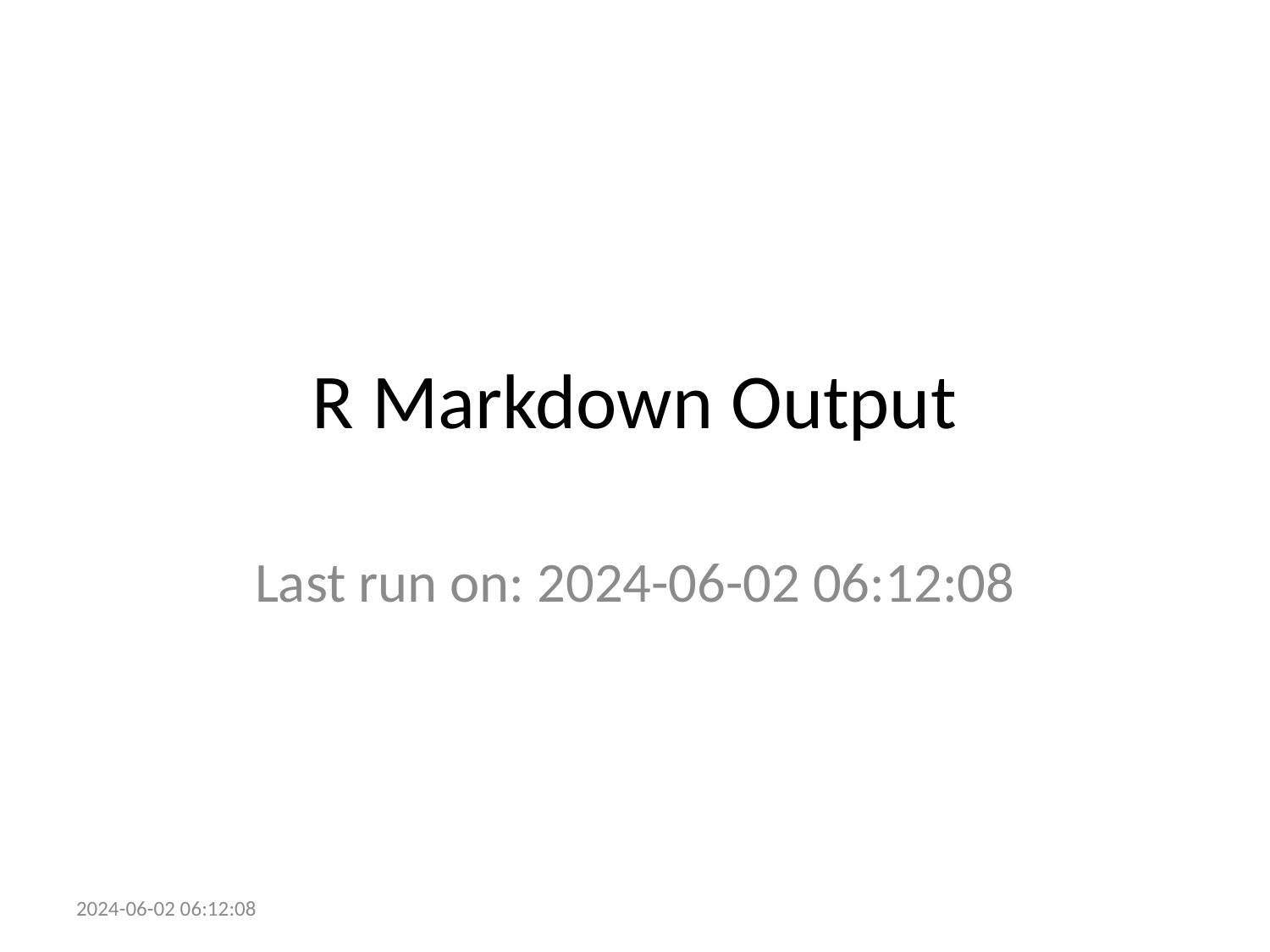

# R Markdown Output
Last run on: 2024-06-02 06:12:08
2024-06-02 06:12:08